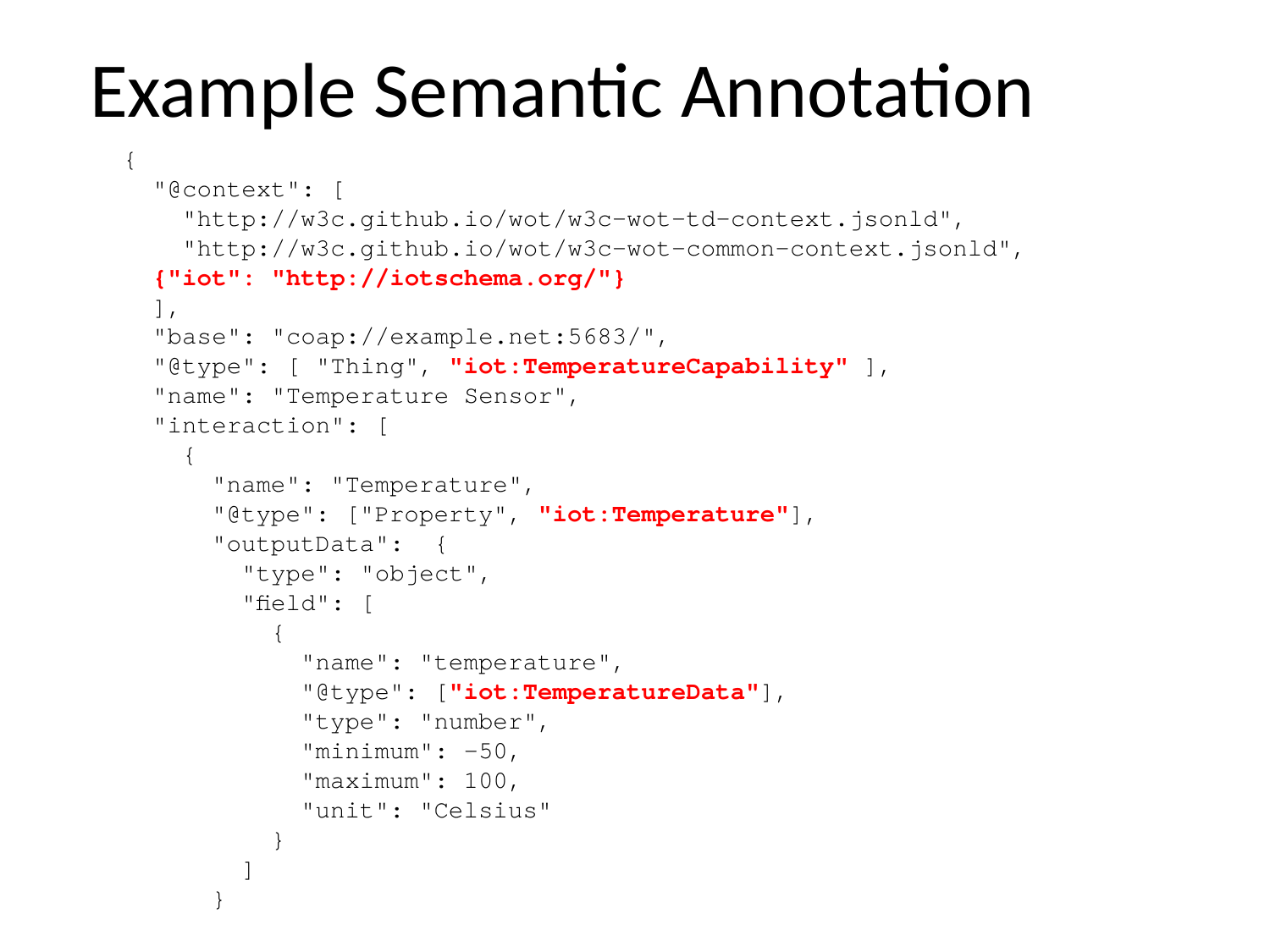

# Example Semantic Annotation
{
  "@context": [
    "http://w3c.github.io/wot/w3c-wot-td-context.jsonld",
    "http://w3c.github.io/wot/w3c-wot-common-context.jsonld",
  {"iot": "http://iotschema.org/"}
  ],
  "base": "coap://example.net:5683/",
  "@type": [ "Thing", "iot:TemperatureCapability" ],
  "name": "Temperature Sensor",
  "interaction": [
    {
      "name": "Temperature",
      "@type": ["Property", "iot:Temperature"],
      "outputData":  {
        "type": "object",
        "field": [
          {
            "name": "temperature",
            "@type": ["iot:TemperatureData"],
            "type": "number",
            "minimum": -50,
            "maximum": 100,
            "unit": "Celsius"
          }
        ]
      }